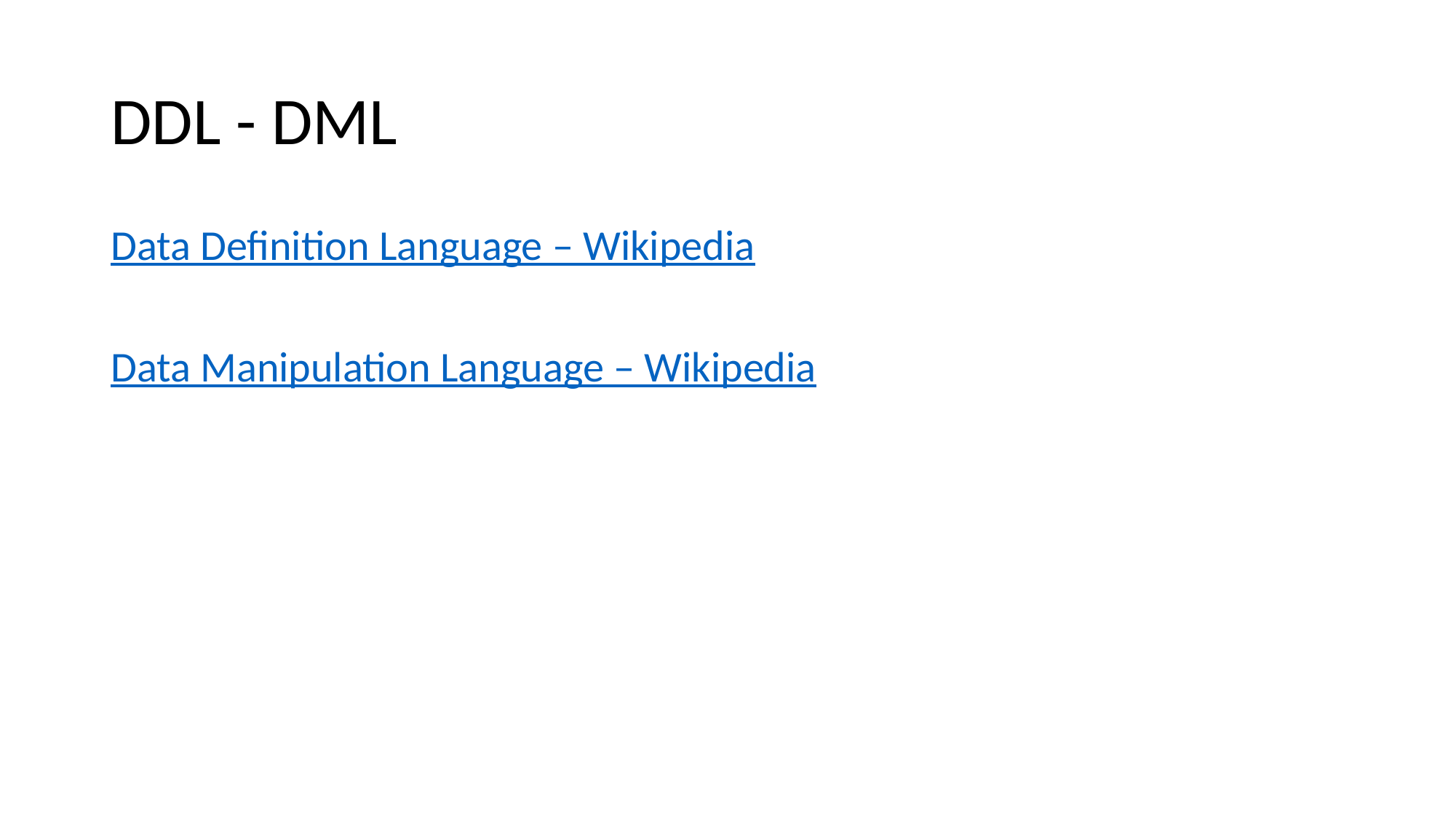

# DDL - DML
Data Definition Language – Wikipedia

Data Manipulation Language – Wikipedia